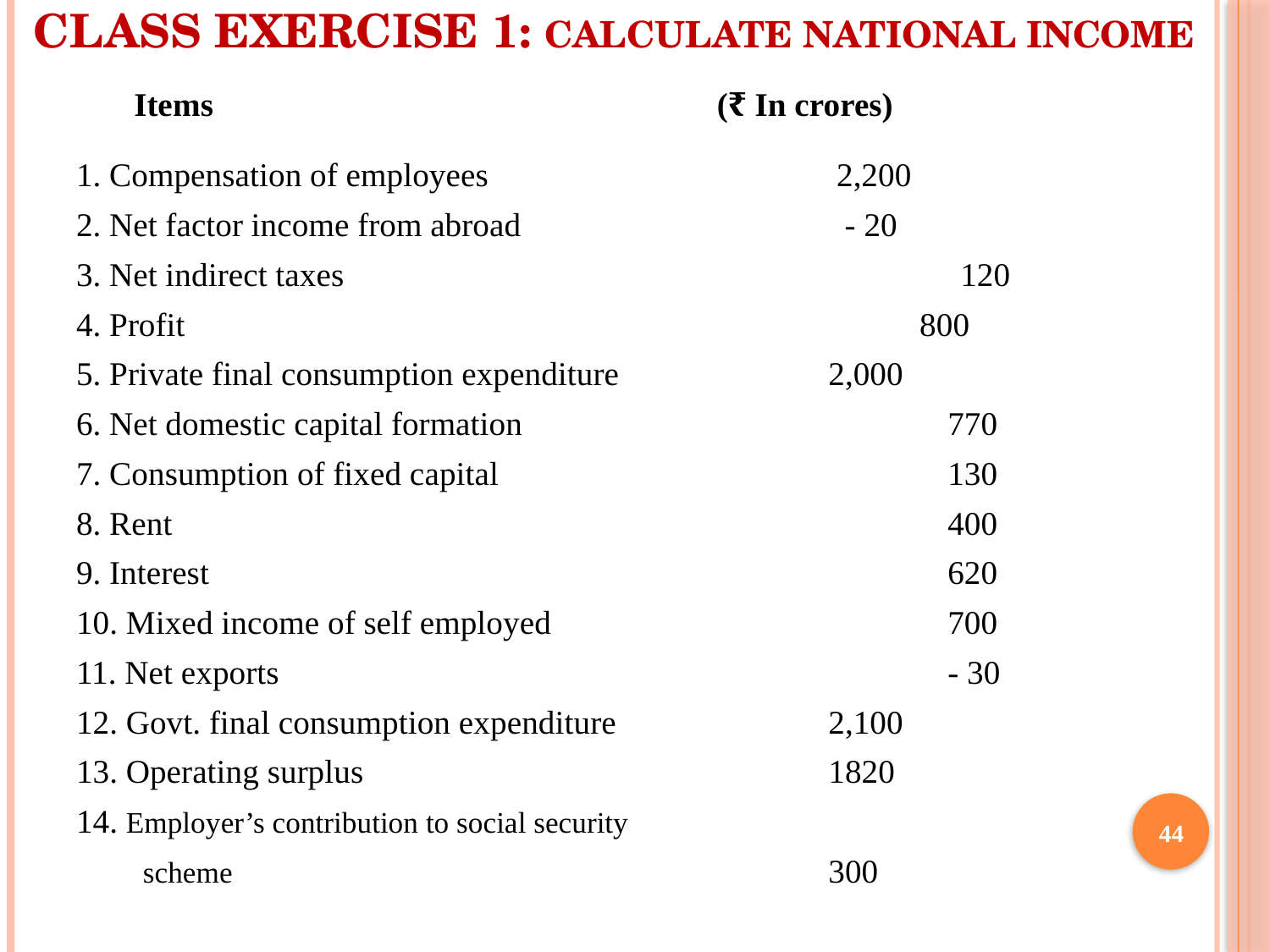

# Class Exercise 1: calculate national income
       Items                                                           		 (₹ In crores)

1. Compensation of employees                                     	 2,200
2. Net factor income from abroad                                 	  - 20
3. Net indirect taxes                                                      	                120
4. Profit                                                                                         800
5. Private final consumption expenditure                     		2,000
6. Net domestic capital formation                                     	770
7. Consumption of fixed capital                                        	130
8. Rent                                                                                  	400
9. Interest                                                                             	620
10. Mixed income of self employed                                  	700
11. Net exports                                                                   	- 30
12. Govt. final consumption expenditure                     		2,100
13. Operating surplus                                                      	1820
14. Employer’s contribution to social security
         scheme                                                                       		300

44